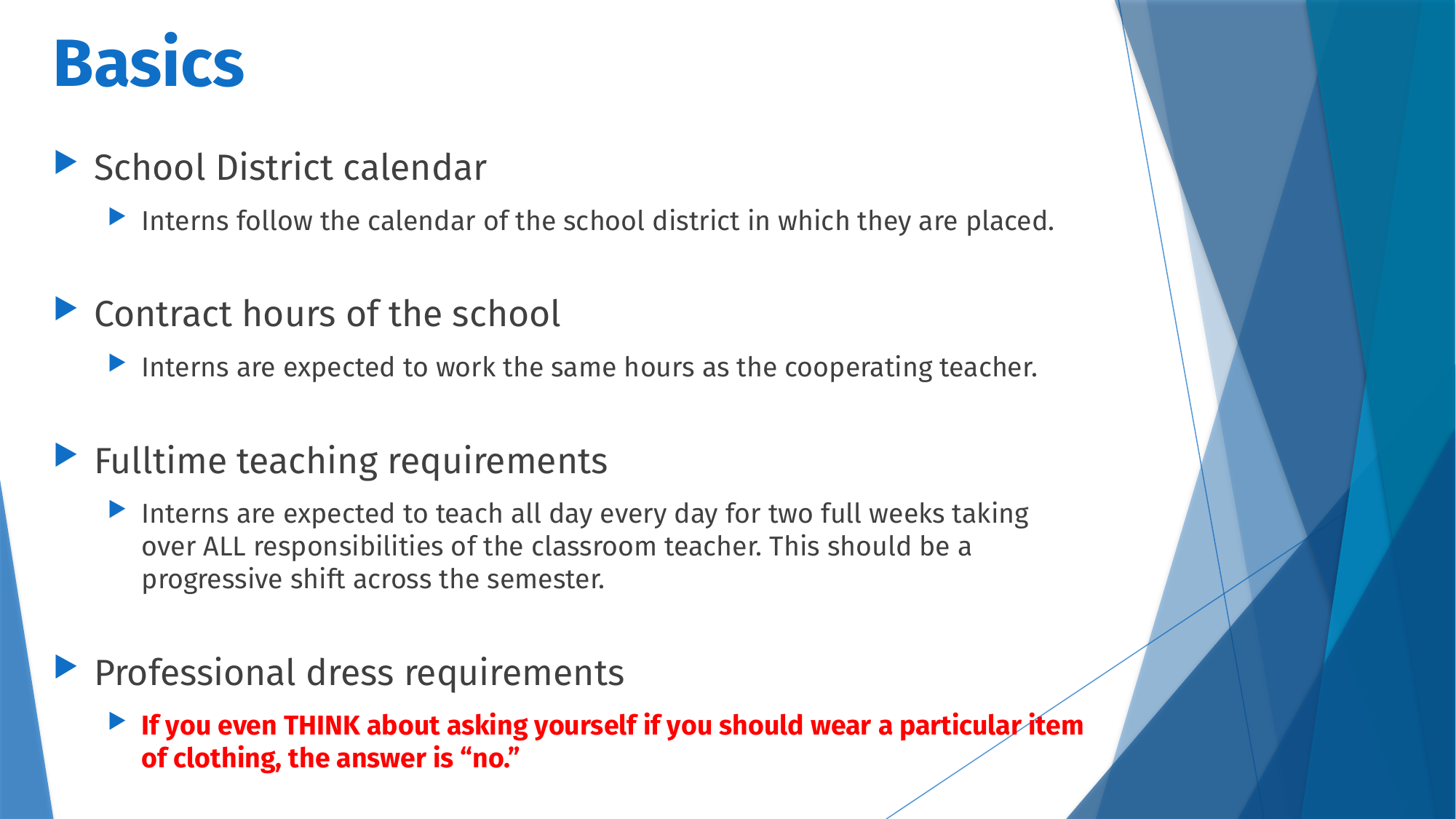

# Basics
School District calendar
Interns follow the calendar of the school district in which they are placed.

Contract hours of the school
Interns are expected to work the same hours as the cooperating teacher.

Fulltime teaching requirements
Interns are expected to teach all day every day for two full weeks taking over ALL responsibilities of the classroom teacher. This should be a progressive shift across the semester.

Professional dress requirements
If you even THINK about asking yourself if you should wear a particular item of clothing, the answer is “no.”